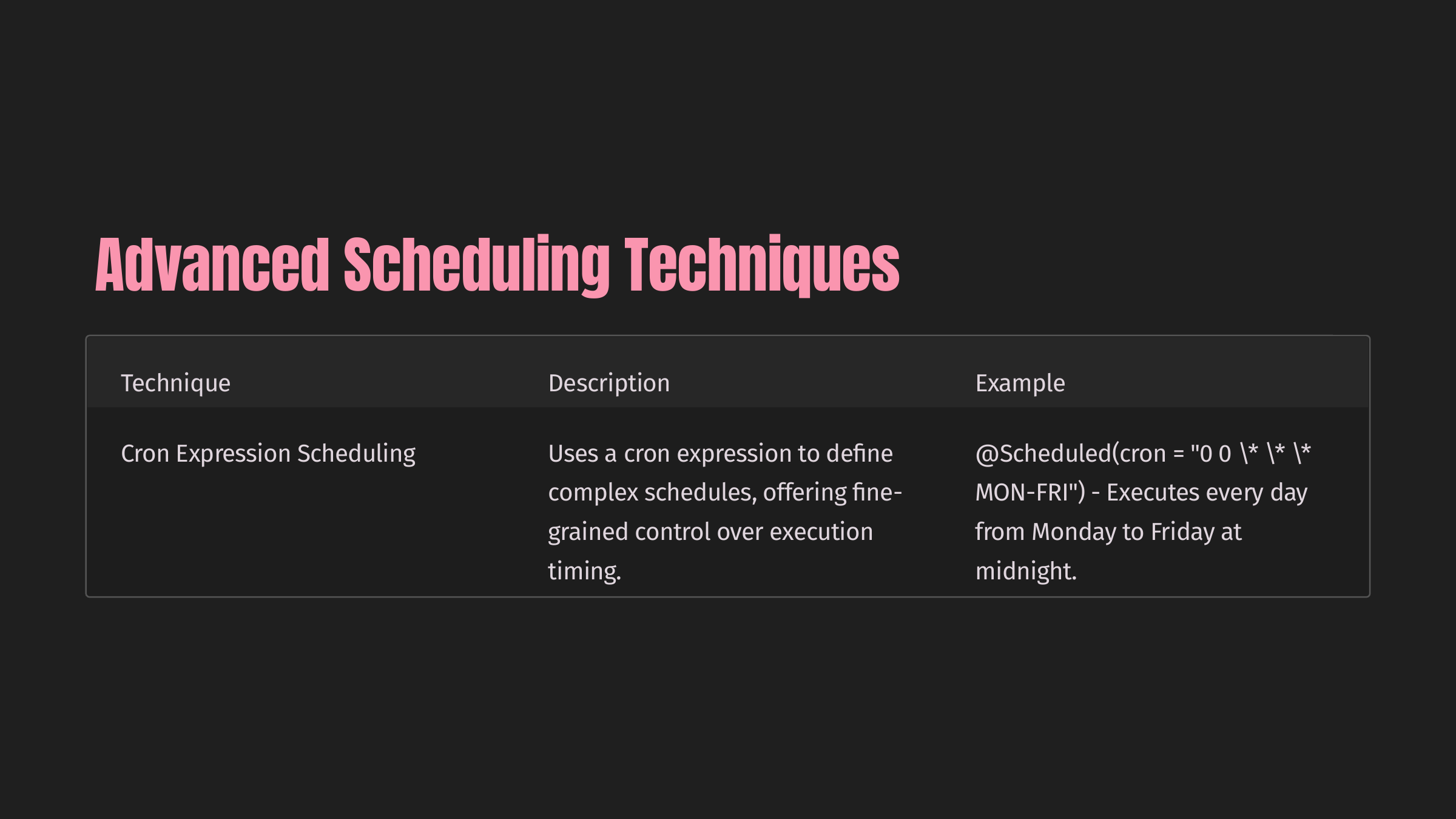

Advanced Scheduling Techniques

Technique
Description
Example

Cron Expression Scheduling
Uses a cron expression to define complex schedules, offering fine-grained control over execution timing.
@Scheduled(cron = "0 0 \* \* \* MON-FRI") - Executes every day from Monday to Friday at midnight.